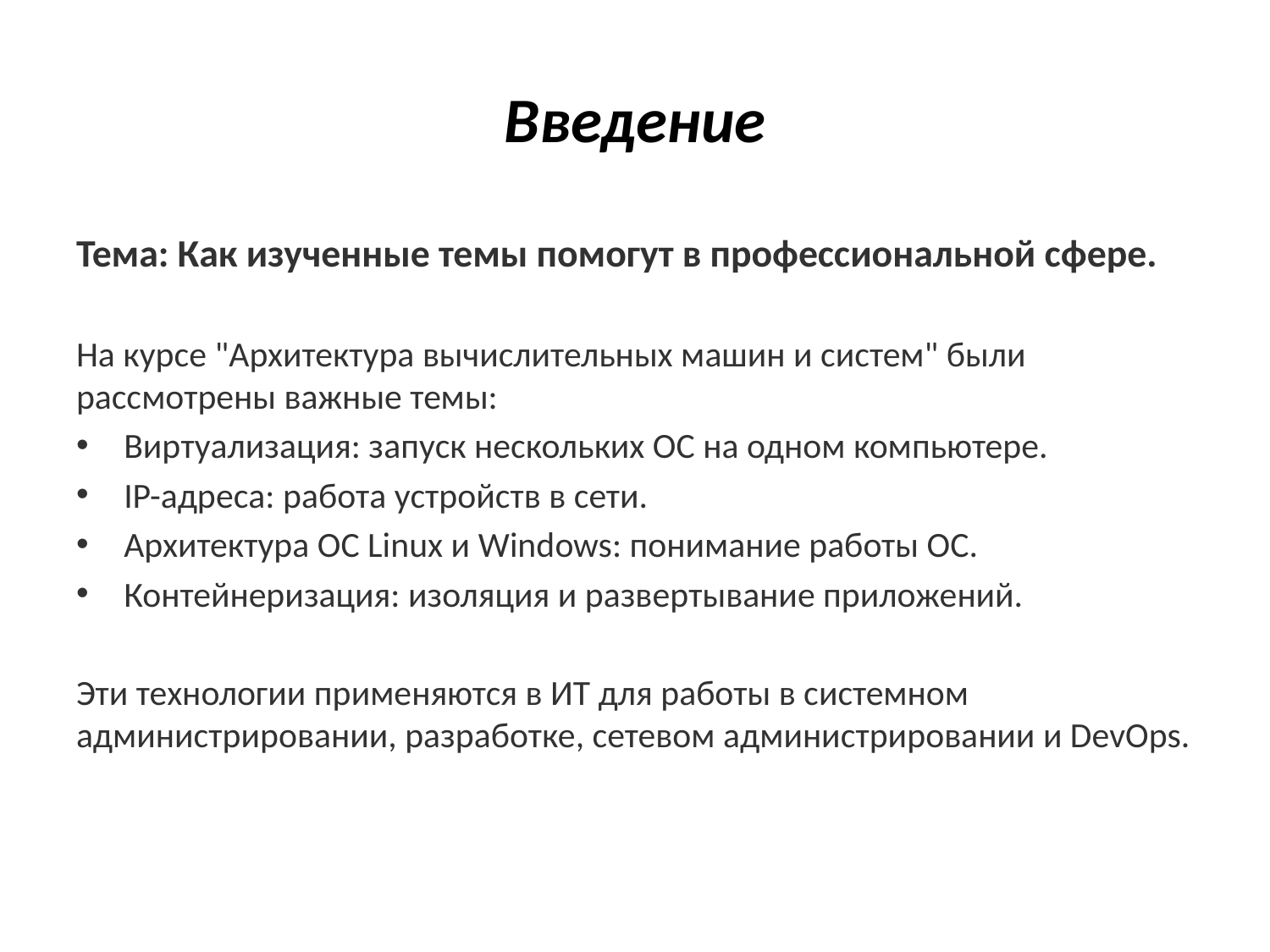

# Введение
Тема: Как изученные темы помогут в профессиональной сфере.

На курсе "Архитектура вычислительных машин и систем" были рассмотрены важные темы:
Виртуализация: запуск нескольких ОС на одном компьютере.
IP-адреса: работа устройств в сети.
Архитектура ОС Linux и Windows: понимание работы ОС.
Контейнеризация: изоляция и развертывание приложений.

Эти технологии применяются в ИТ для работы в системном администрировании, разработке, сетевом администрировании и DevOps.